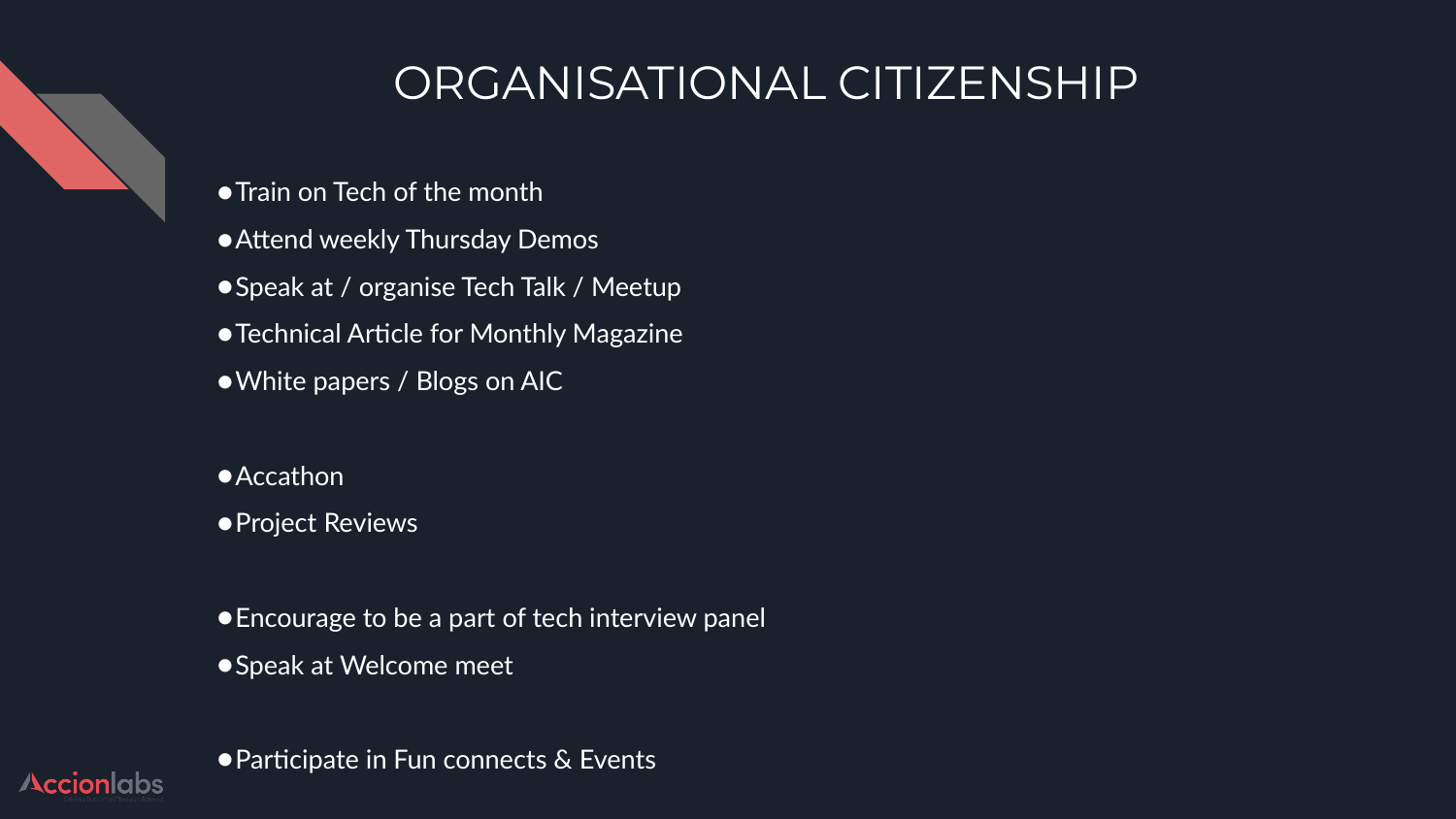

# ORGANISATIONAL CITIZENSHIP
Train on Tech of the month
Attend weekly Thursday Demos
Speak at / organise Tech Talk / Meetup
Technical Article for Monthly Magazine
White papers / Blogs on AIC

Accathon
Project Reviews

Encourage to be a part of tech interview panel
Speak at Welcome meet

Participate in Fun connects & Events